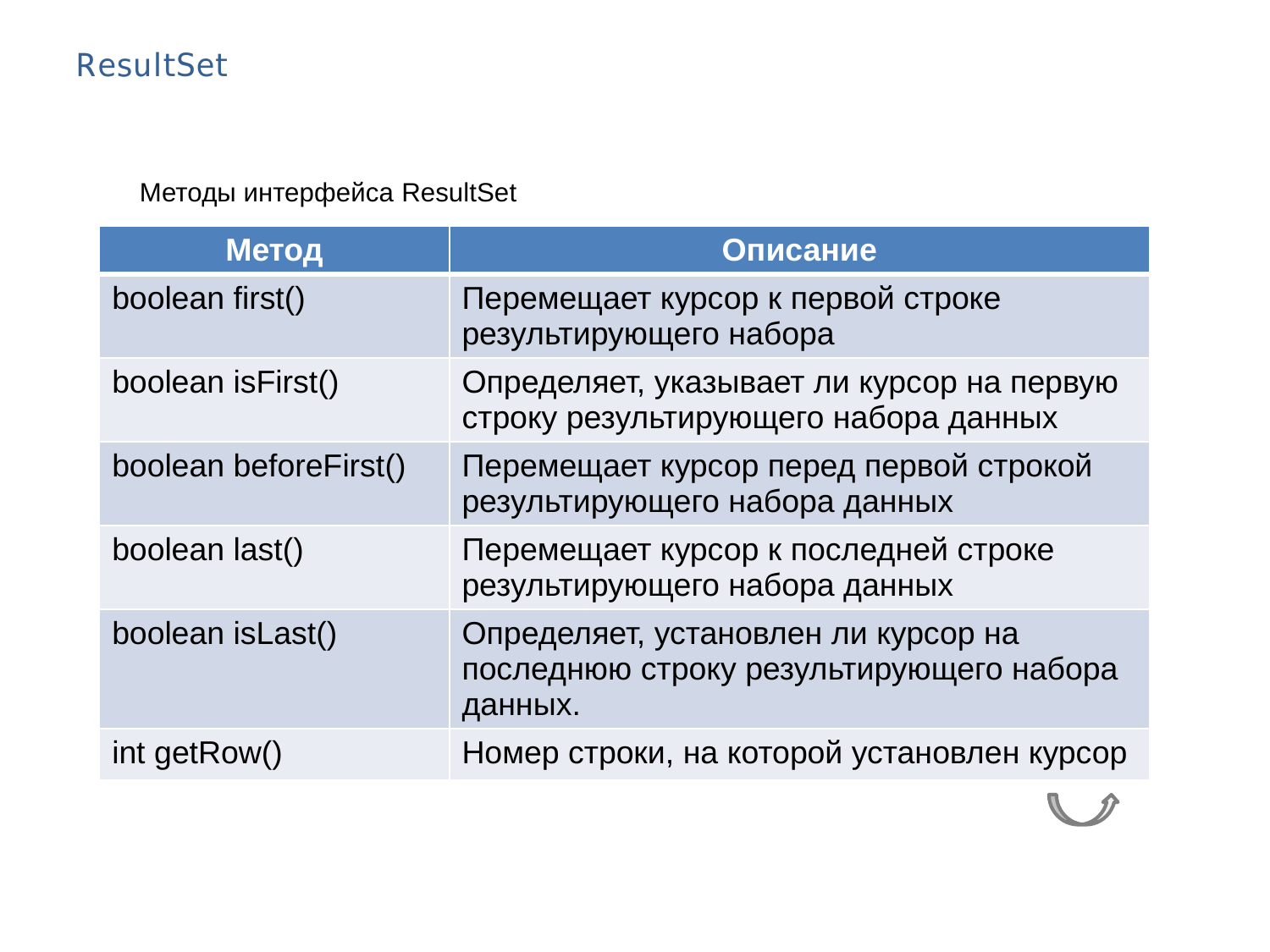

# ResultSet
Методы интерфейса ResultSet
| Метод | Описание |
| --- | --- |
| boolean first() | Перемещает курсор к первой строке результирующего набора |
| boolean isFirst() | Определяет, указывает ли курсор на первую строку результирующего набора данных |
| boolean beforeFirst() | Перемещает курсор перед первой строкой результирующего набора данных |
| boolean last() | Перемещает курсор к последней строке результирующего набора данных |
| boolean isLast() | Определяет, установлен ли курсор на последнюю строку результирующего набора данных. |
| int getRow() | Номер строки, на которой установлен курсор |

36
2014 © EPAM Systems, RD Dep.